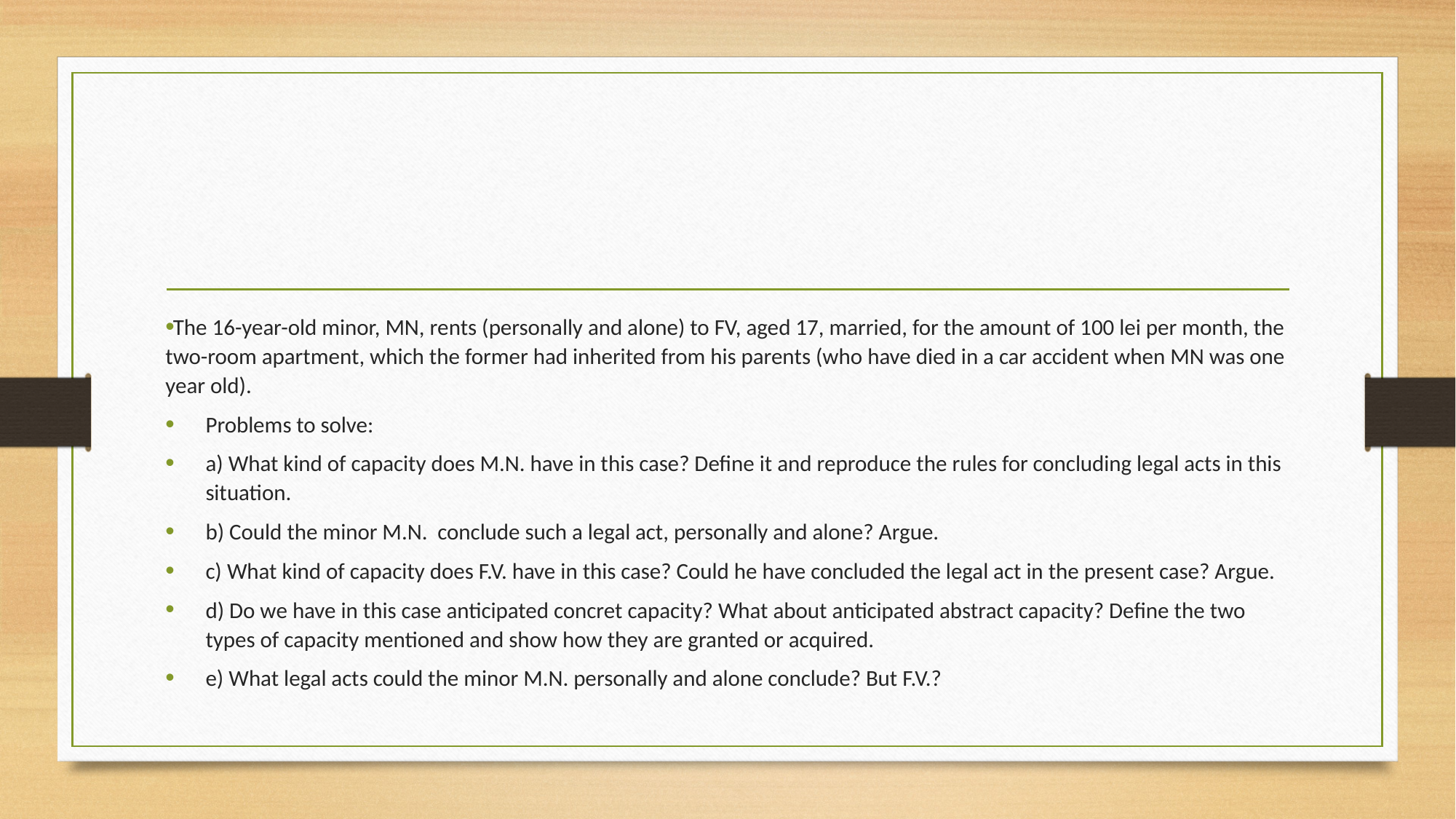

#
The 16-year-old minor, MN, rents (personally and alone) to FV, aged 17, married, for the amount of 100 lei per month, the two-room apartment, which the former had inherited from his parents (who have died in a car accident when MN was one year old).
Problems to solve:
a) What kind of capacity does M.N. have in this case? Define it and reproduce the rules for concluding legal acts in this situation.
b) Could the minor M.N.  conclude such a legal act, personally and alone? Argue.
c) What kind of capacity does F.V. have in this case? Could he have concluded the legal act in the present case? Argue.
d) Do we have in this case anticipated concret capacity? What about anticipated abstract capacity? Define the two types of capacity mentioned and show how they are granted or acquired.
e) What legal acts could the minor M.N. personally and alone conclude? But F.V.?